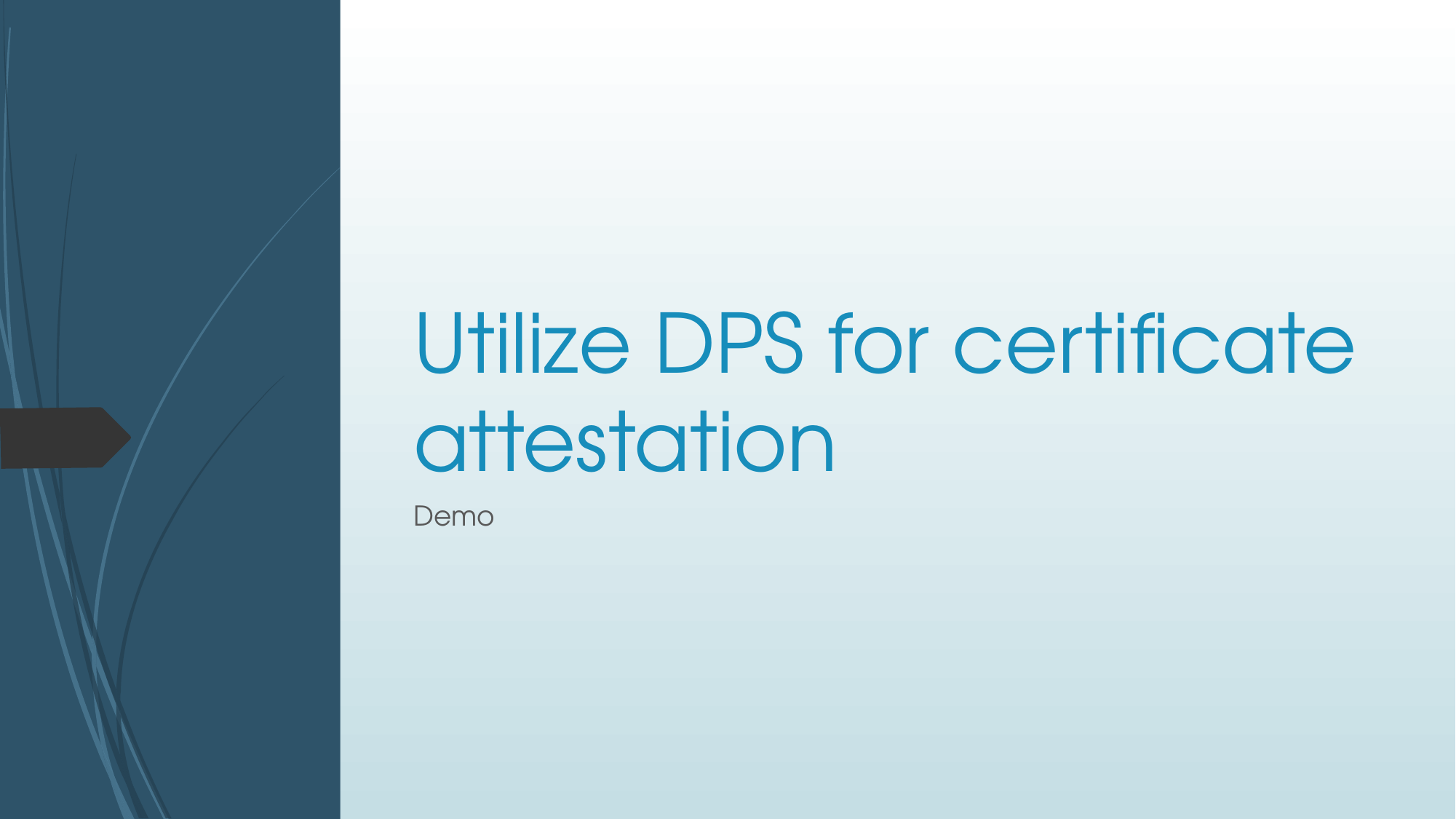

# Utilize DPS for certificate attestation

Demo